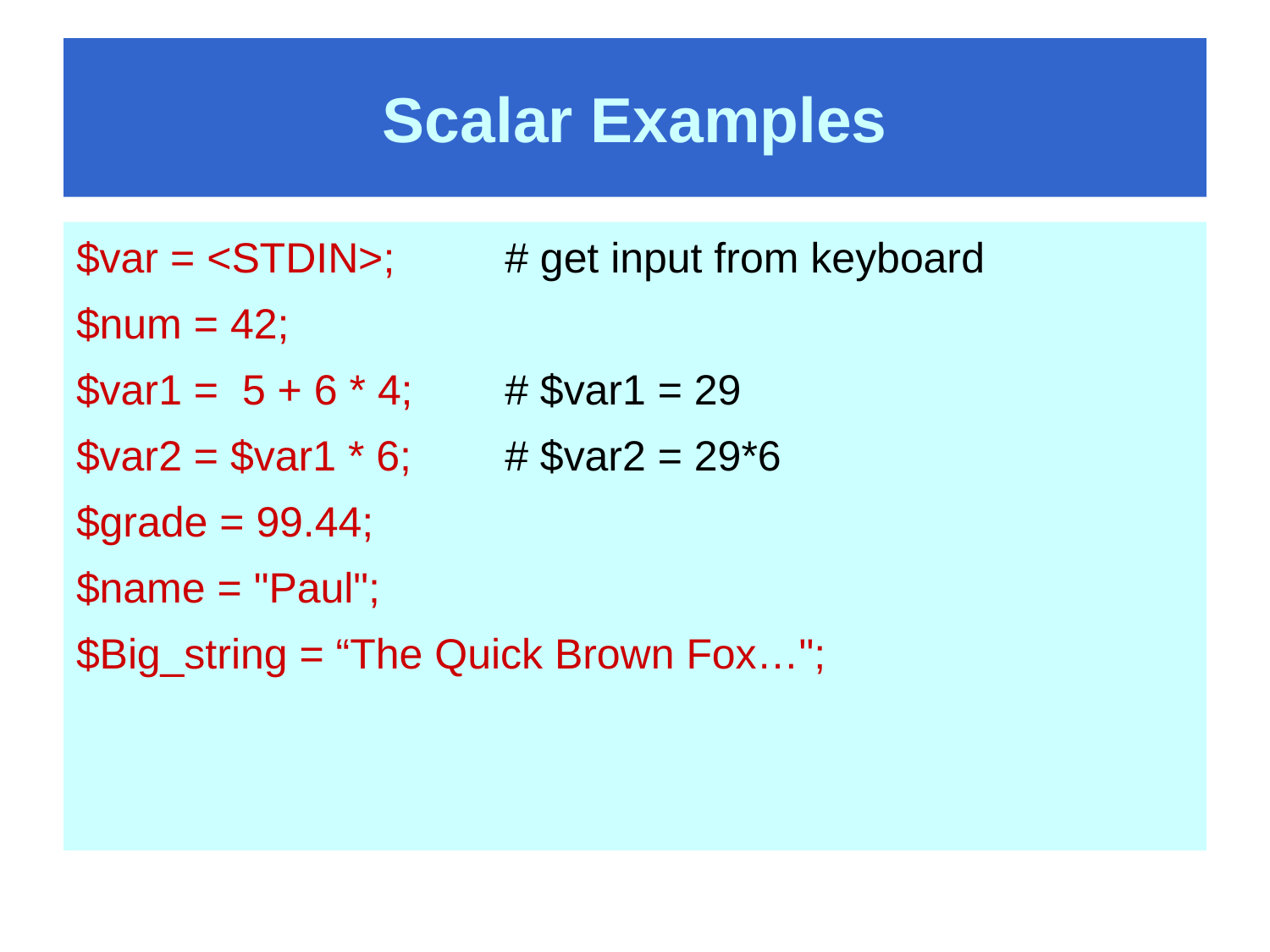

# Scalar Examples
$var = <STDIN>;  	# get input from keyboard
$num = 42;
$var1 =  5 + 6 * 4;  	# $var1 = 29
$var2 = $var1 * 6;	# $var2 = 29*6
$grade = 99.44;
$name = "Paul";
$Big_string = “The Quick Brown Fox…";